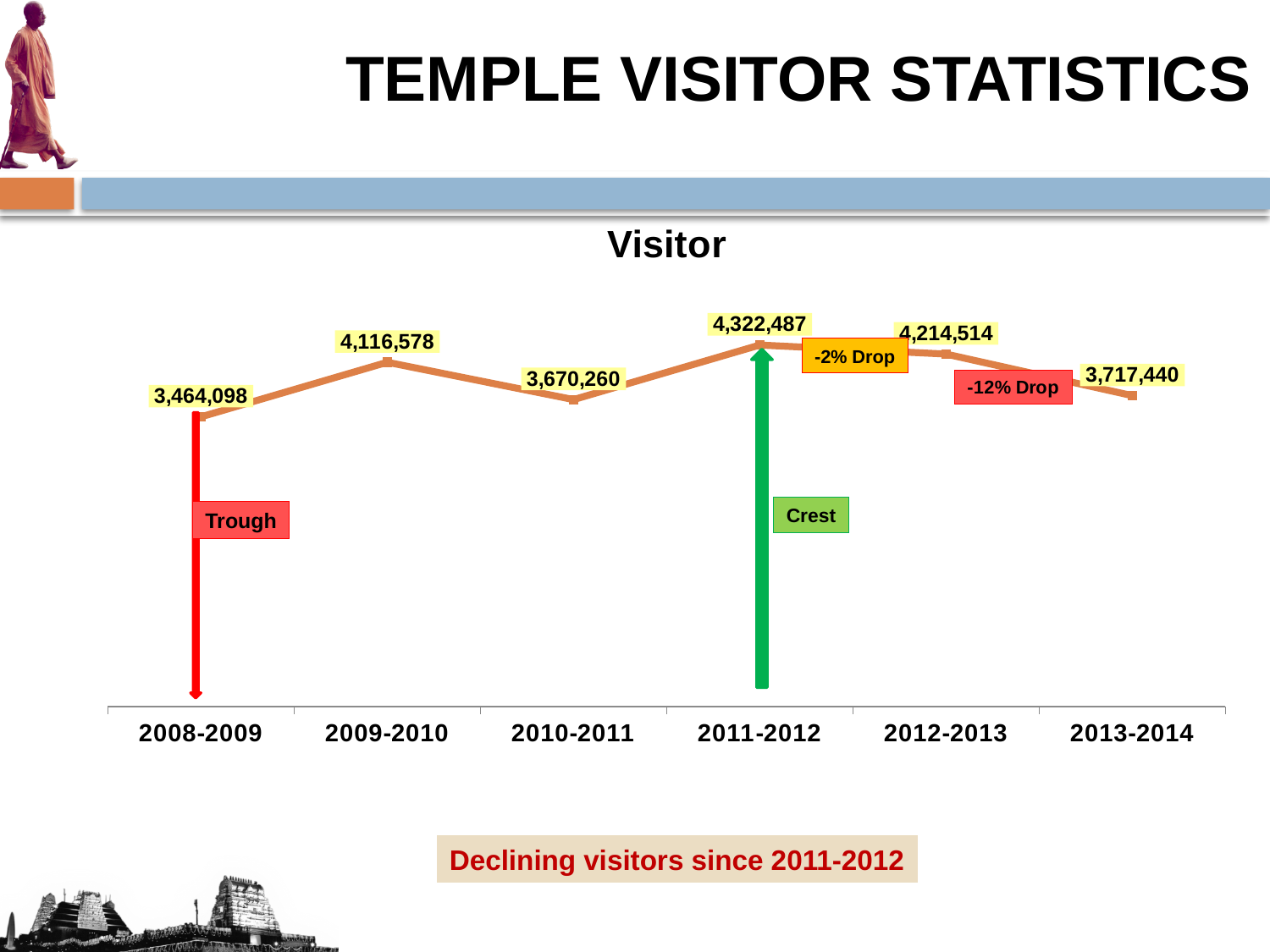

TEMPLE VISITOR STATISTICS

### Chart:

| Category | Visitor |
|---|---|
| 2008-2009 | 3464098.0 |
| 2009-2010 | 4116578.0 |
| 2010-2011 | 3670260.0 |
| 2011-2012 | 4322487.0 |
| 2012-2013 | 4214513.600000001 |
| 2013-2014 | 3717440.1 |
-2% Drop

Crest
Trough
Declining visitors since 2011-2012